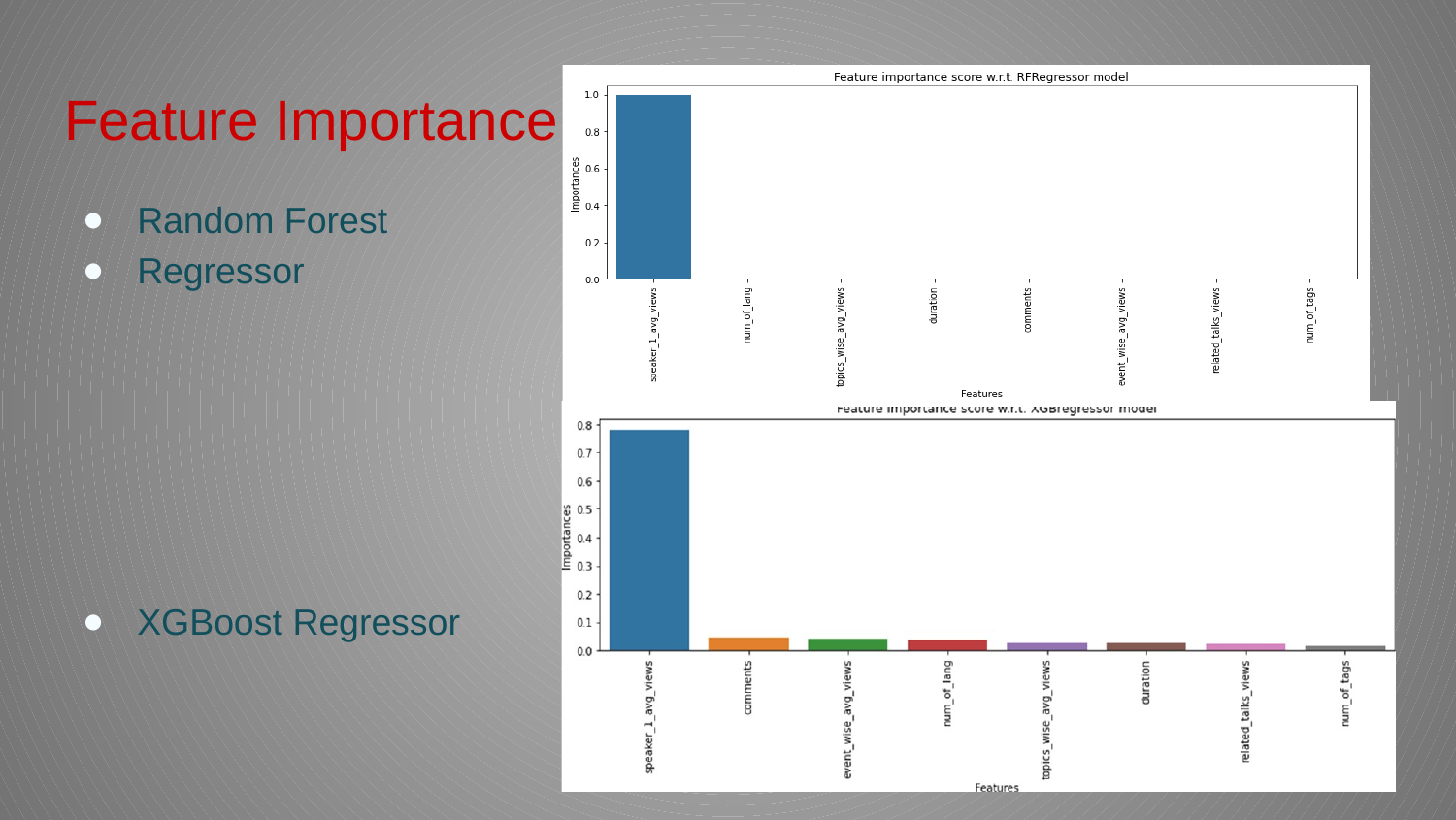

# Feature Importance
Random Forest
Regressor
XGBoost Regressor